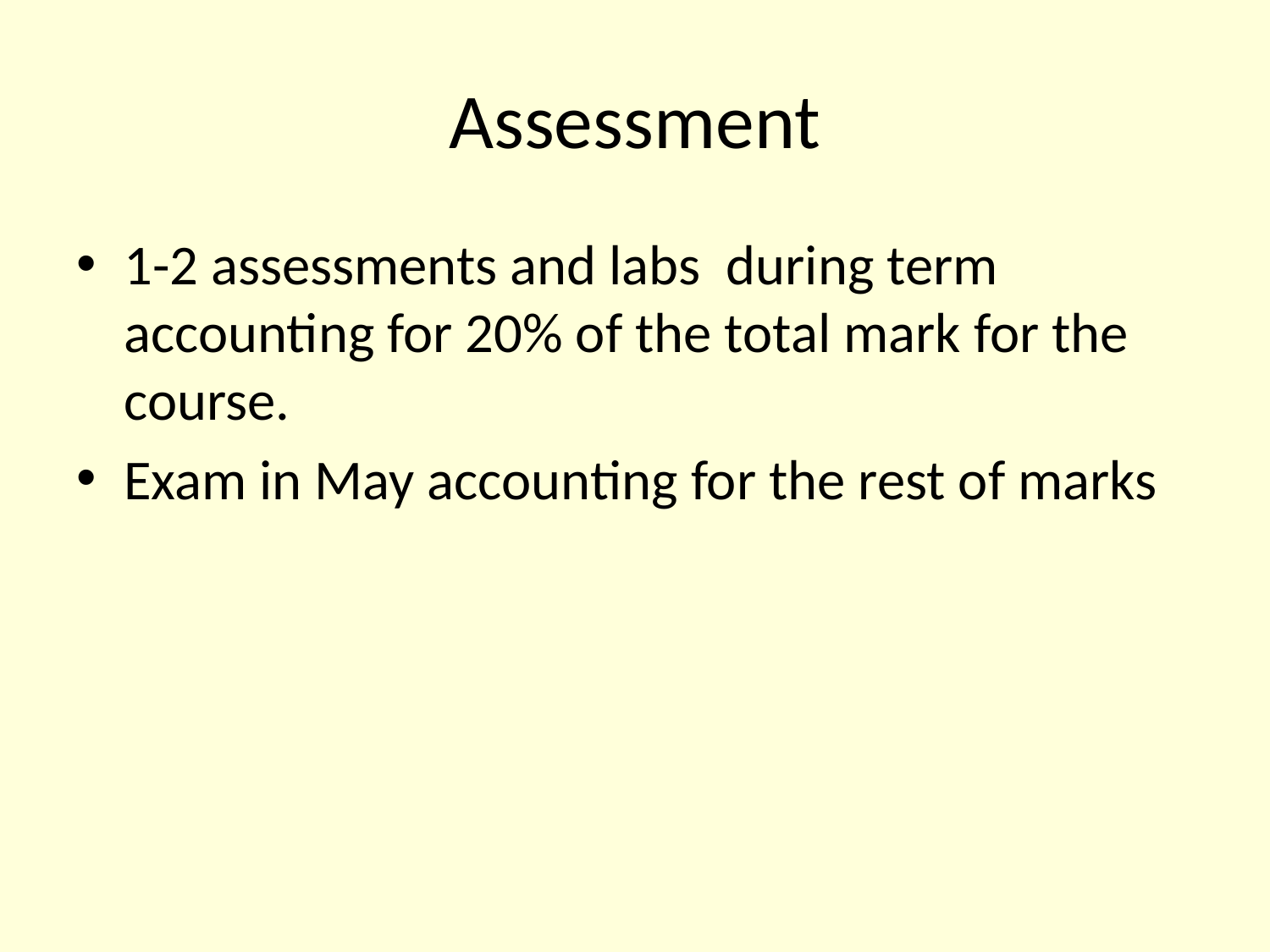

# Assessment
1-2 assessments and labs  during term accounting for 20% of the total mark for the course.
Exam in May accounting for the rest of marks